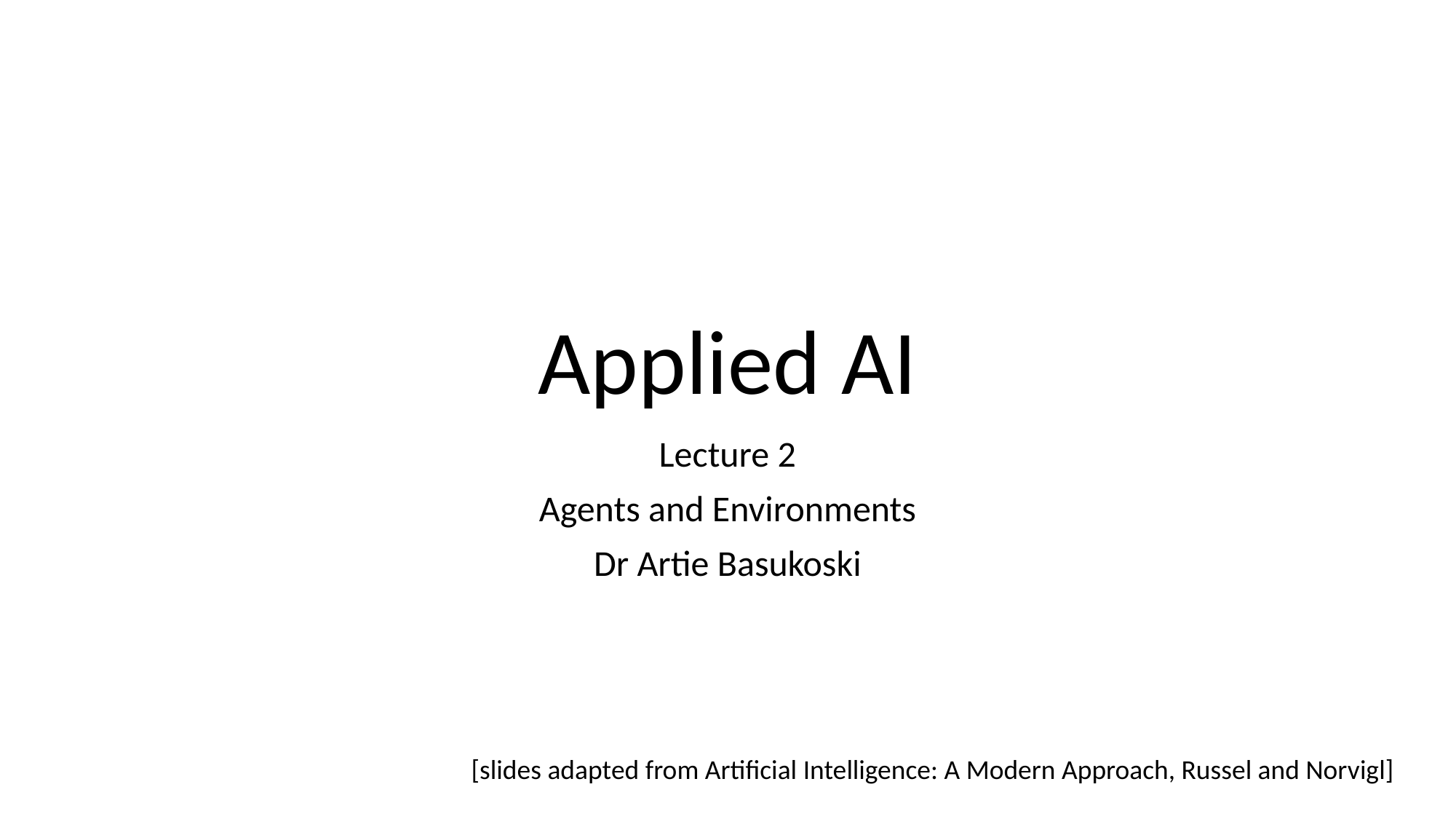

# Applied AI
Lecture 2
Agents and Environments
Dr Artie Basukoski
[slides adapted from Artificial Intelligence: A Modern Approach, Russel and Norvigl]